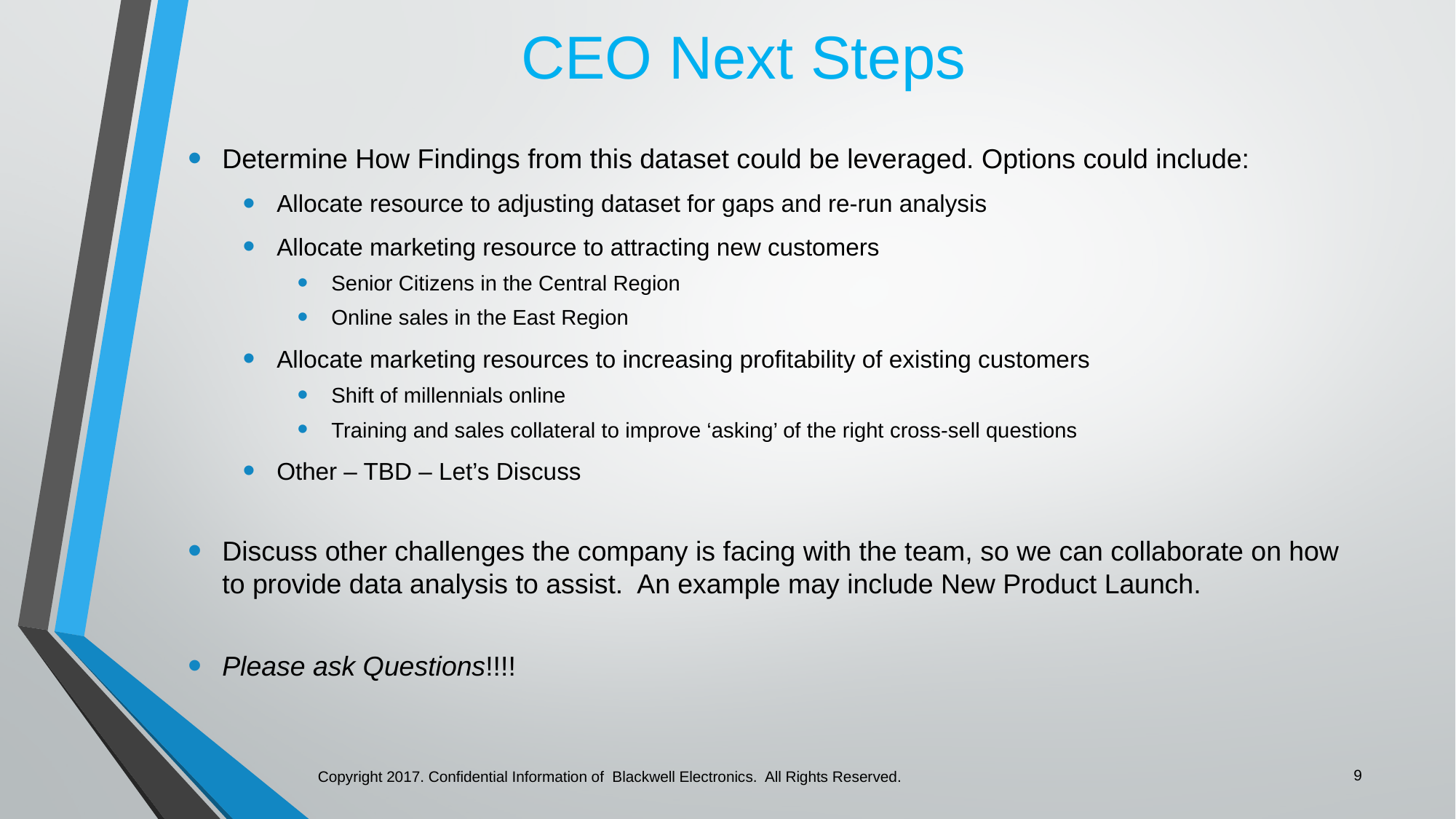

# CEO Next Steps
Determine How Findings from this dataset could be leveraged. Options could include:
Allocate resource to adjusting dataset for gaps and re-run analysis
Allocate marketing resource to attracting new customers
Senior Citizens in the Central Region
Online sales in the East Region
Allocate marketing resources to increasing profitability of existing customers
Shift of millennials online
Training and sales collateral to improve ‘asking’ of the right cross-sell questions
Other – TBD – Let’s Discuss

Discuss other challenges the company is facing with the team, so we can collaborate on how to provide data analysis to assist.  An example may include New Product Launch.

Please ask Questions!!!!
9
Copyright 2017. Confidential Information of  Blackwell Electronics.  All Rights Reserved.